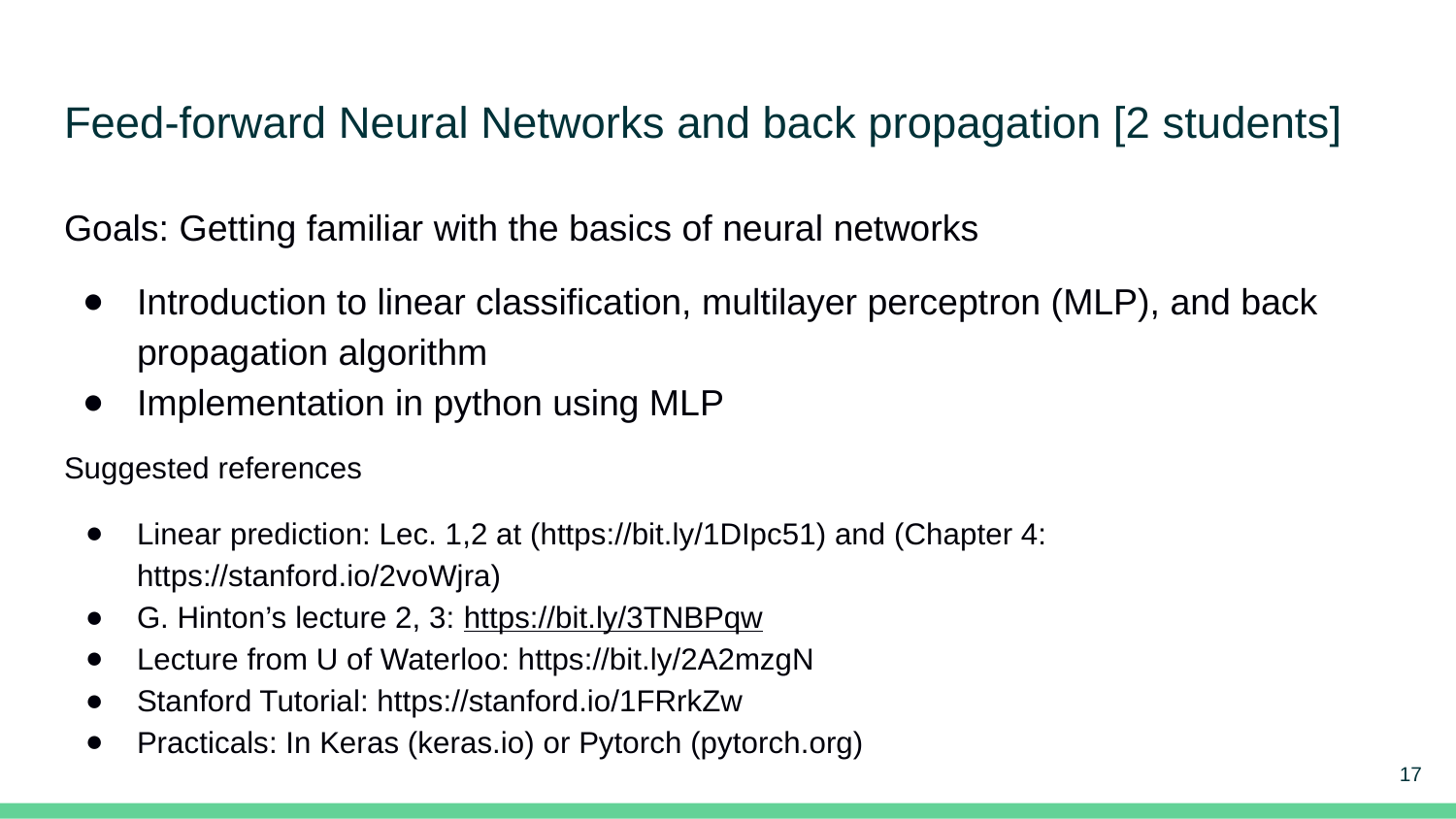

# Feed-forward Neural Networks and back propagation [2 students]
Goals: Getting familiar with the basics of neural networks
Introduction to linear classification, multilayer perceptron (MLP), and back propagation algorithm
Implementation in python using MLP
Suggested references
Linear prediction: Lec. 1,2 at (https://bit.ly/1DIpc51) and (Chapter 4: https://stanford.io/2voWjra)
G. Hinton’s lecture 2, 3: https://bit.ly/3TNBPqw
Lecture from U of Waterloo: https://bit.ly/2A2mzgN
Stanford Tutorial: https://stanford.io/1FRrkZw
Practicals: In Keras (keras.io) or Pytorch (pytorch.org)
17